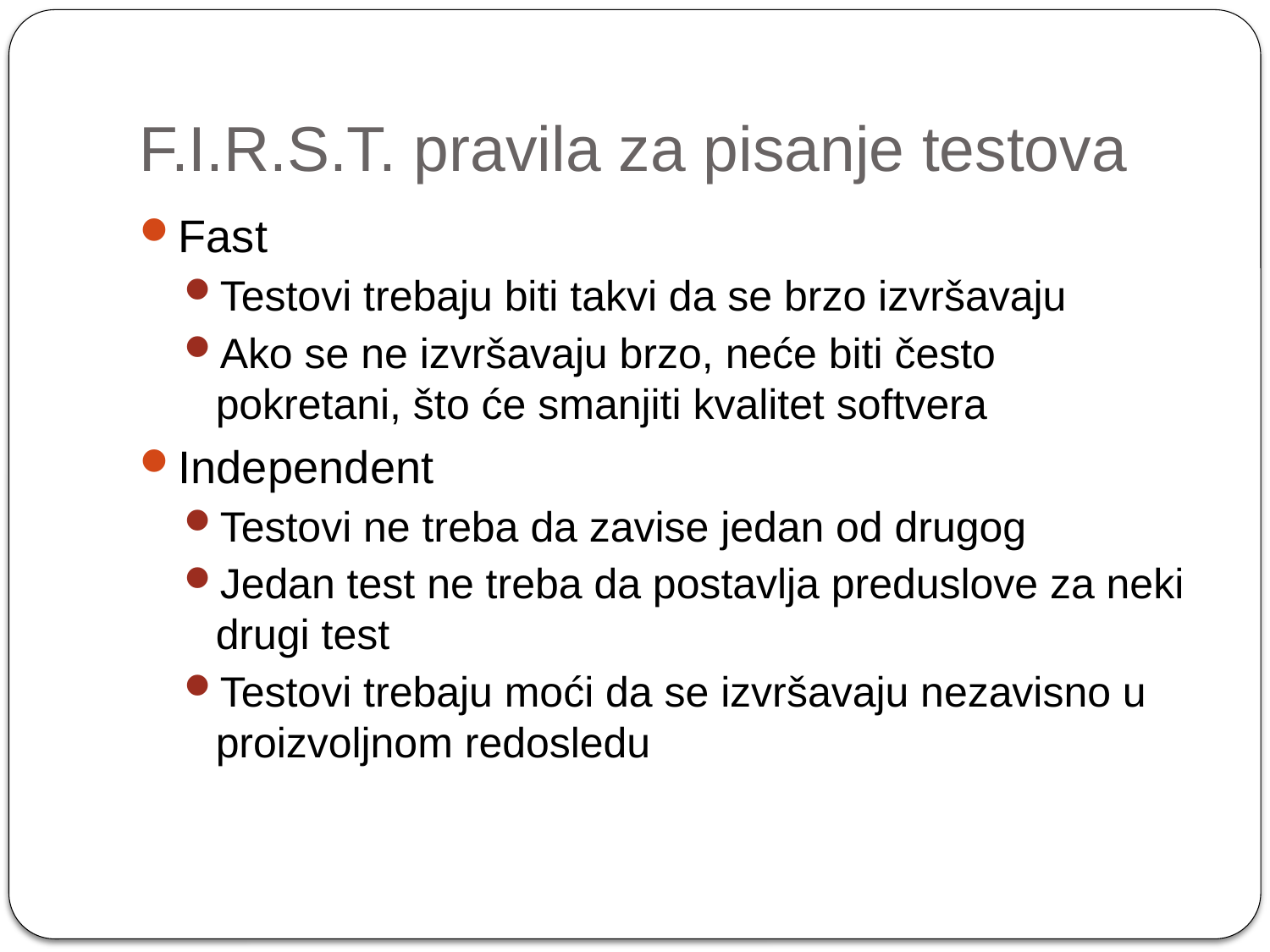

# F.I.R.S.T. pravila za pisanje testova
Fast
Testovi trebaju biti takvi da se brzo izvršavaju
Ako se ne izvršavaju brzo, neće biti često pokretani, što će smanjiti kvalitet softvera
Independent
Testovi ne treba da zavise jedan od drugog
Jedan test ne treba da postavlja preduslove za neki drugi test
Testovi trebaju moći da se izvršavaju nezavisno u proizvoljnom redosledu